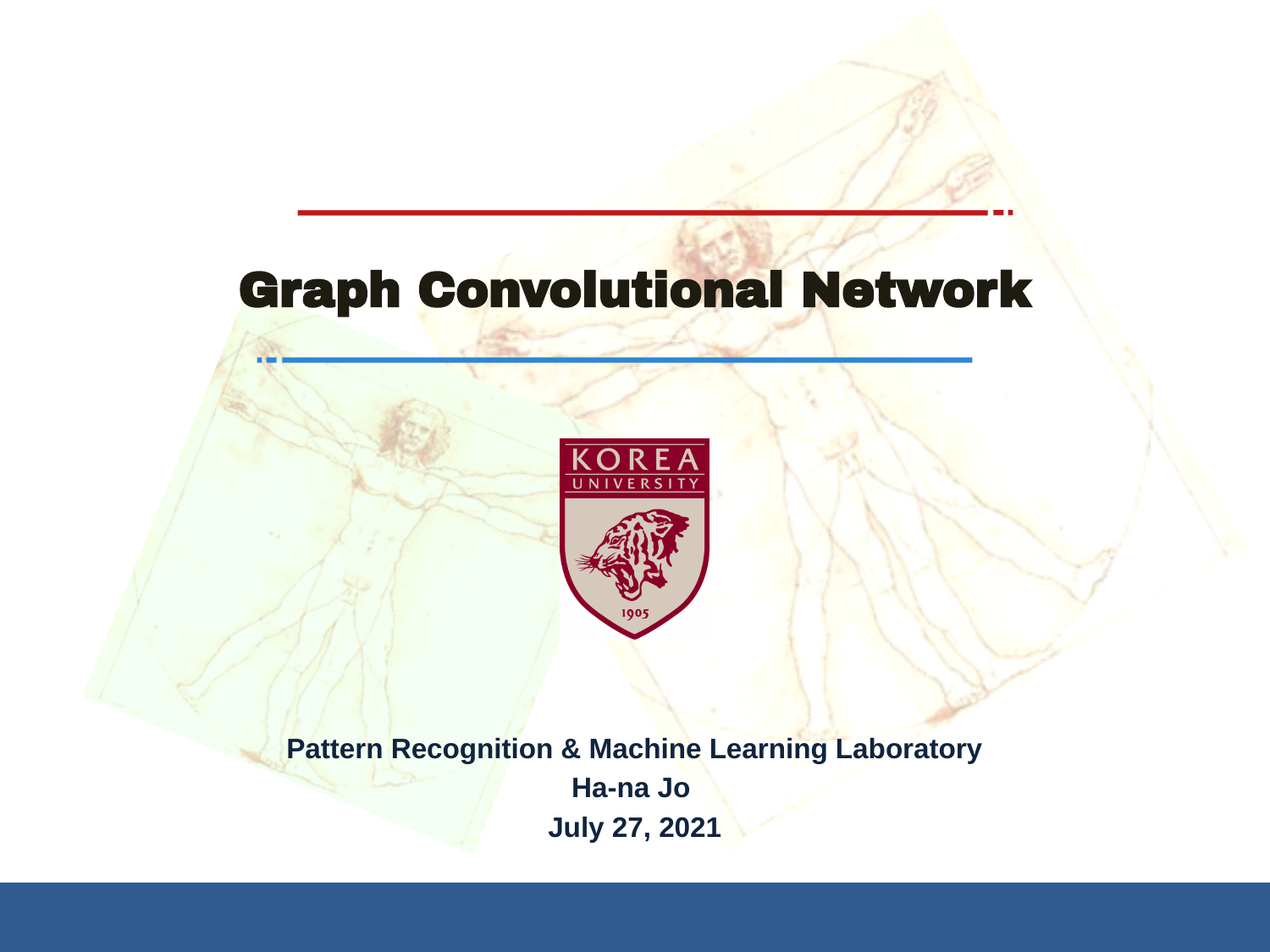

# Graph Convolutional Network
Pattern Recognition & Machine Learning Laboratory
Ha-na Jo
July 27, 2021